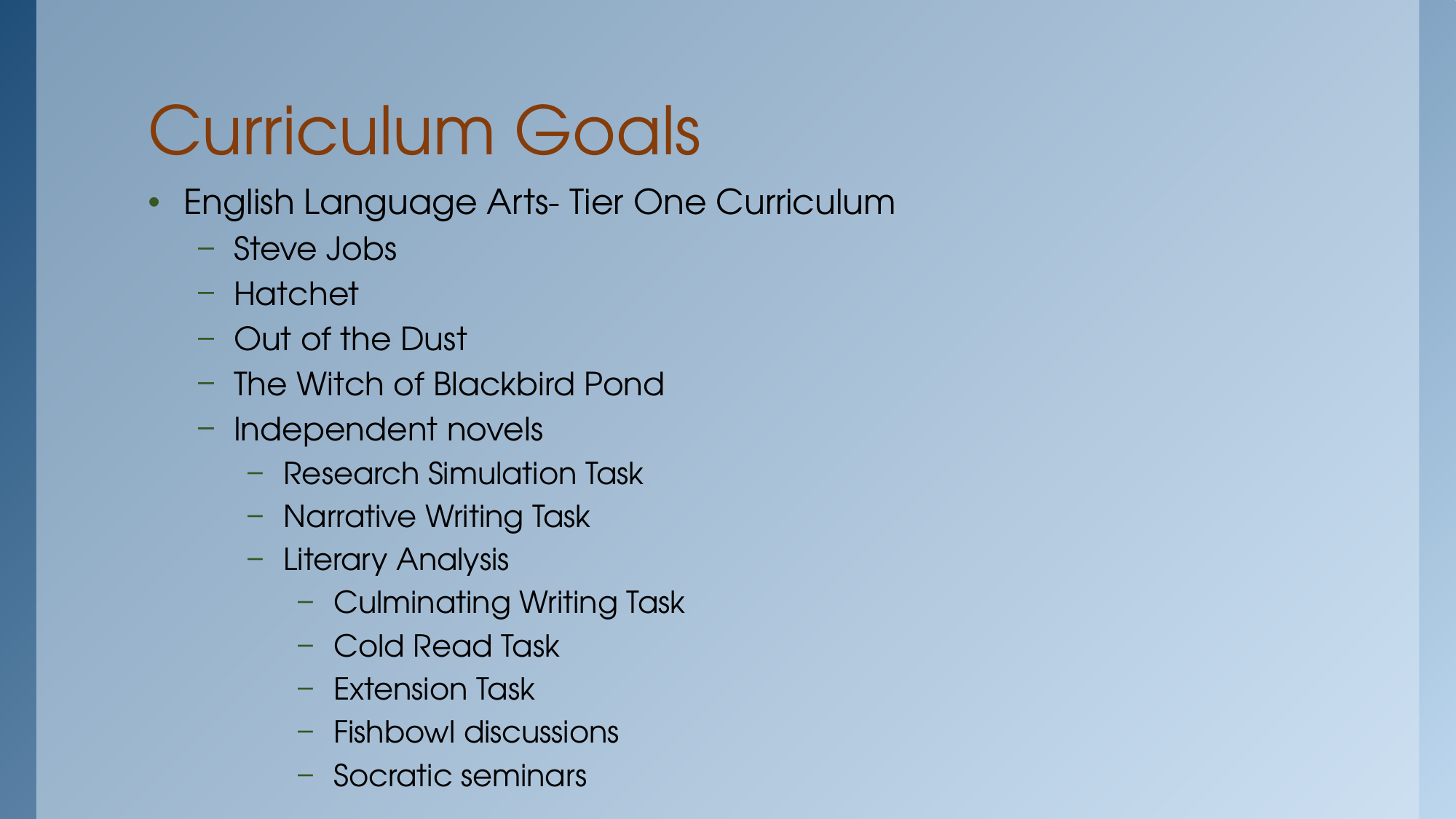

# Curriculum Goals
English Language Arts- Tier One Curriculum
Steve Jobs
Hatchet
Out of the Dust
The Witch of Blackbird Pond
Independent novels
Research Simulation Task
Narrative Writing Task
Literary Analysis
Culminating Writing Task
Cold Read Task
Extension Task
Fishbowl discussions
Socratic seminars